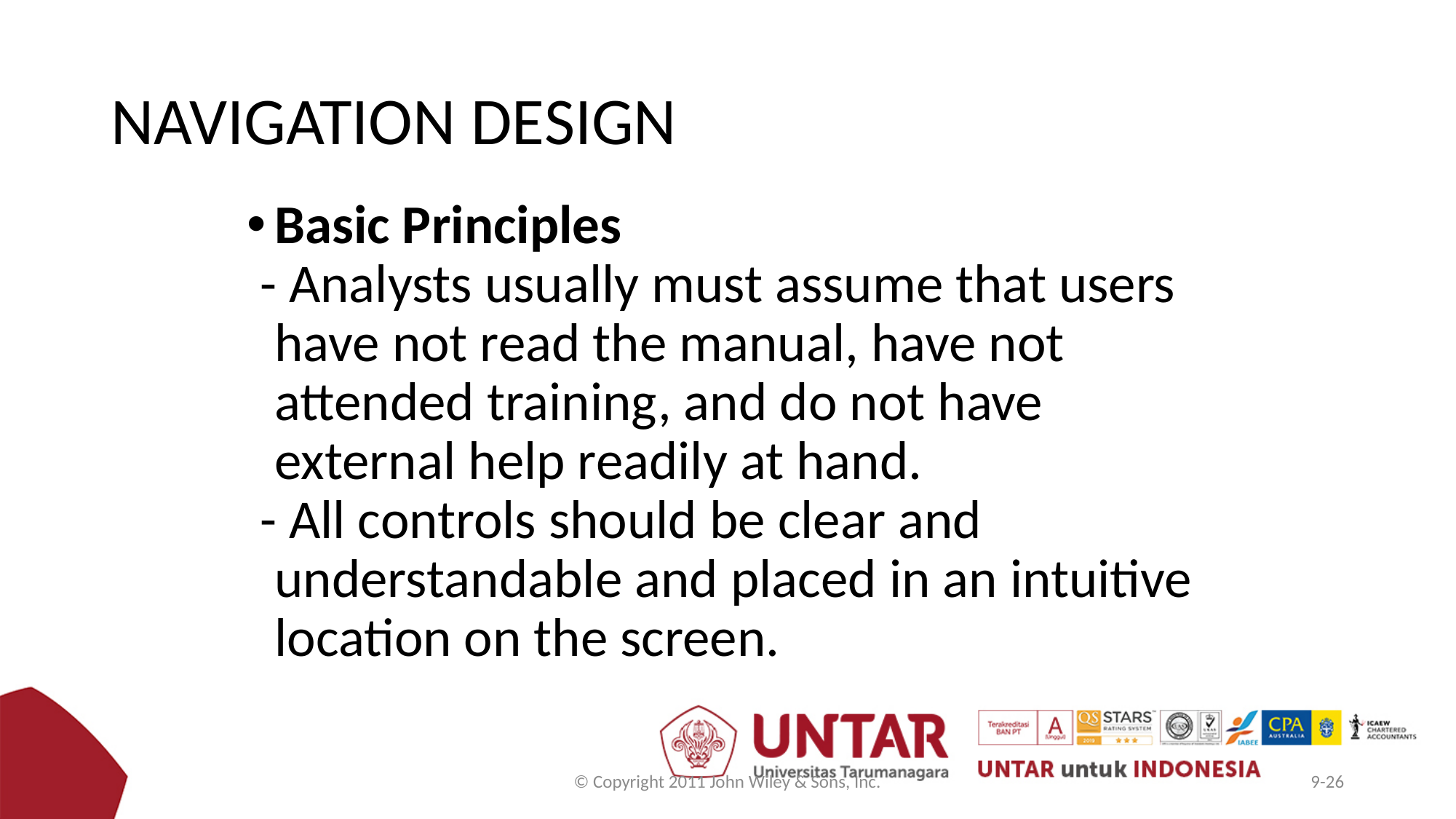

# NAVIGATION DESIGN
Basic Principles
 - Analysts usually must assume that users have not read the manual, have not attended training, and do not have external help readily at hand.
 - All controls should be clear and understandable and placed in an intuitive location on the screen.

© Copyright 2011 John Wiley & Sons, Inc.
9-26